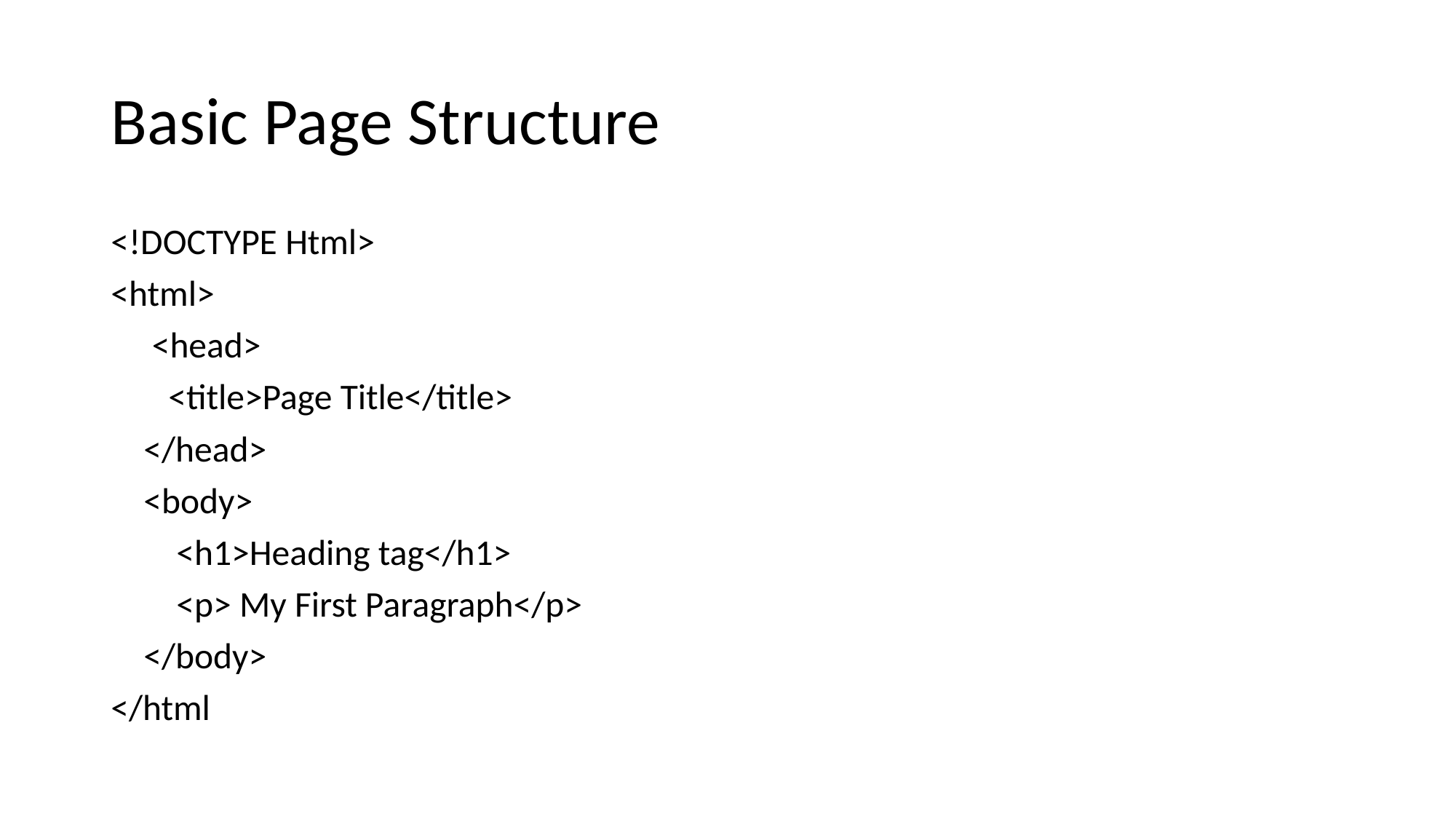

# Basic Page Structure
<!DOCTYPE Html>
<html>
     <head>
       <title>Page Title</title>
    </head>
    <body>
        <h1>Heading tag</h1>
        <p> My First Paragraph</p>
    </body>
</html